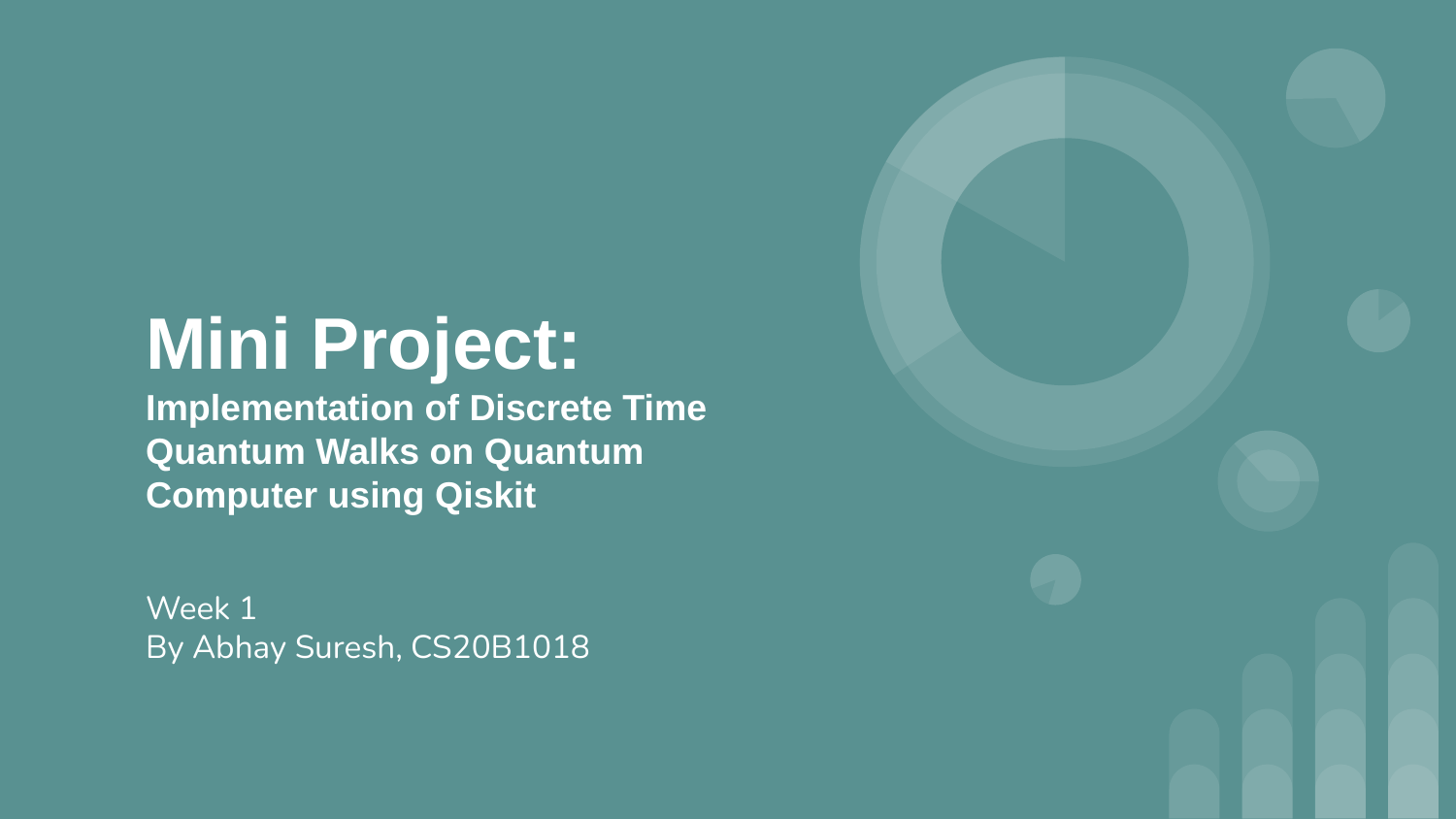

# Mini Project:
Implementation of Discrete Time Quantum Walks on Quantum Computer using Qiskit
Week 1
By Abhay Suresh, CS20B1018